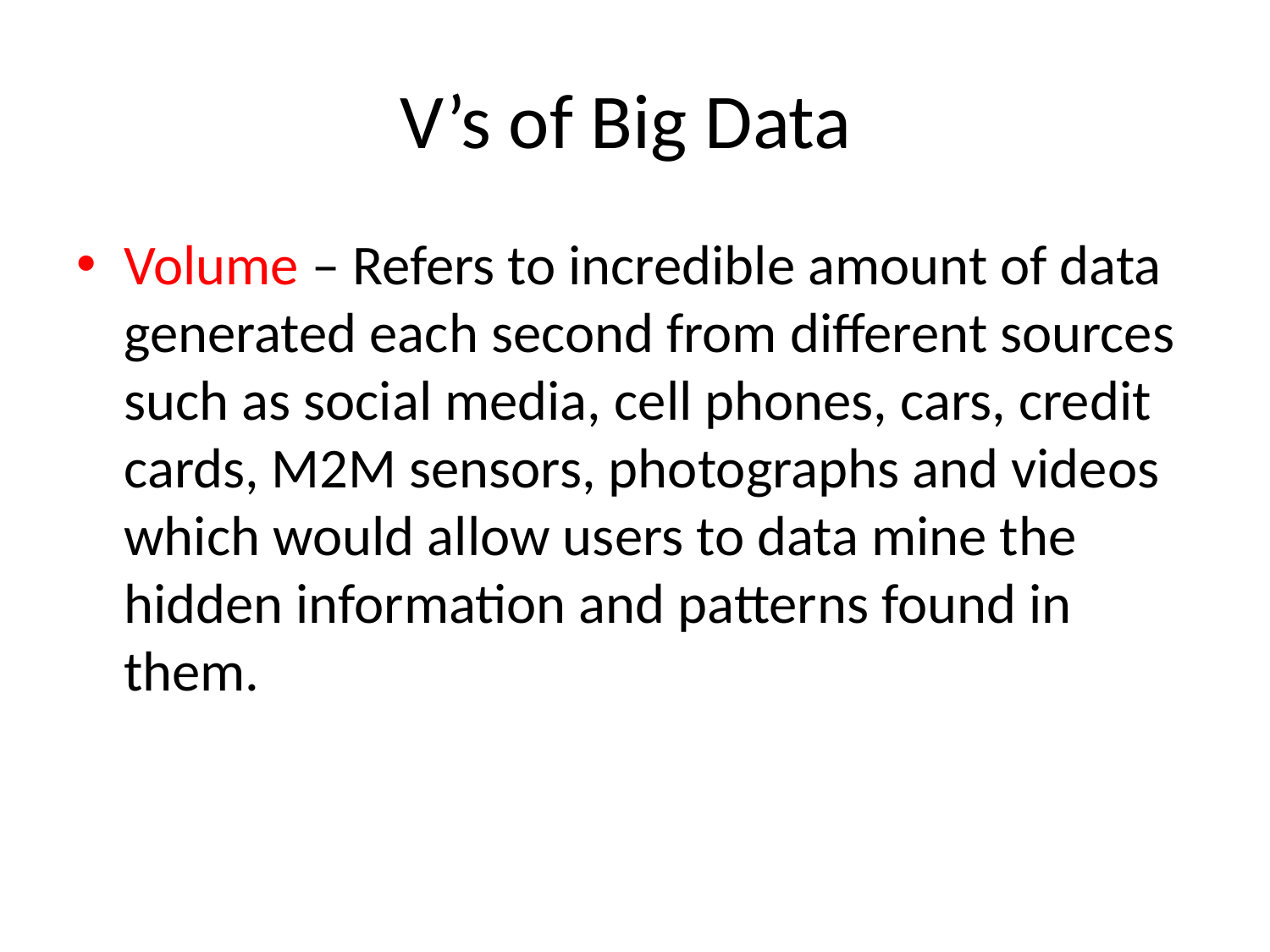

# V’s of Big Data
Volume – Refers to incredible amount of data generated each second from different sources
such as social media, cell phones, cars, credit cards, M2M sensors, photographs and videos
which would allow users to data mine the hidden information and patterns found in them.